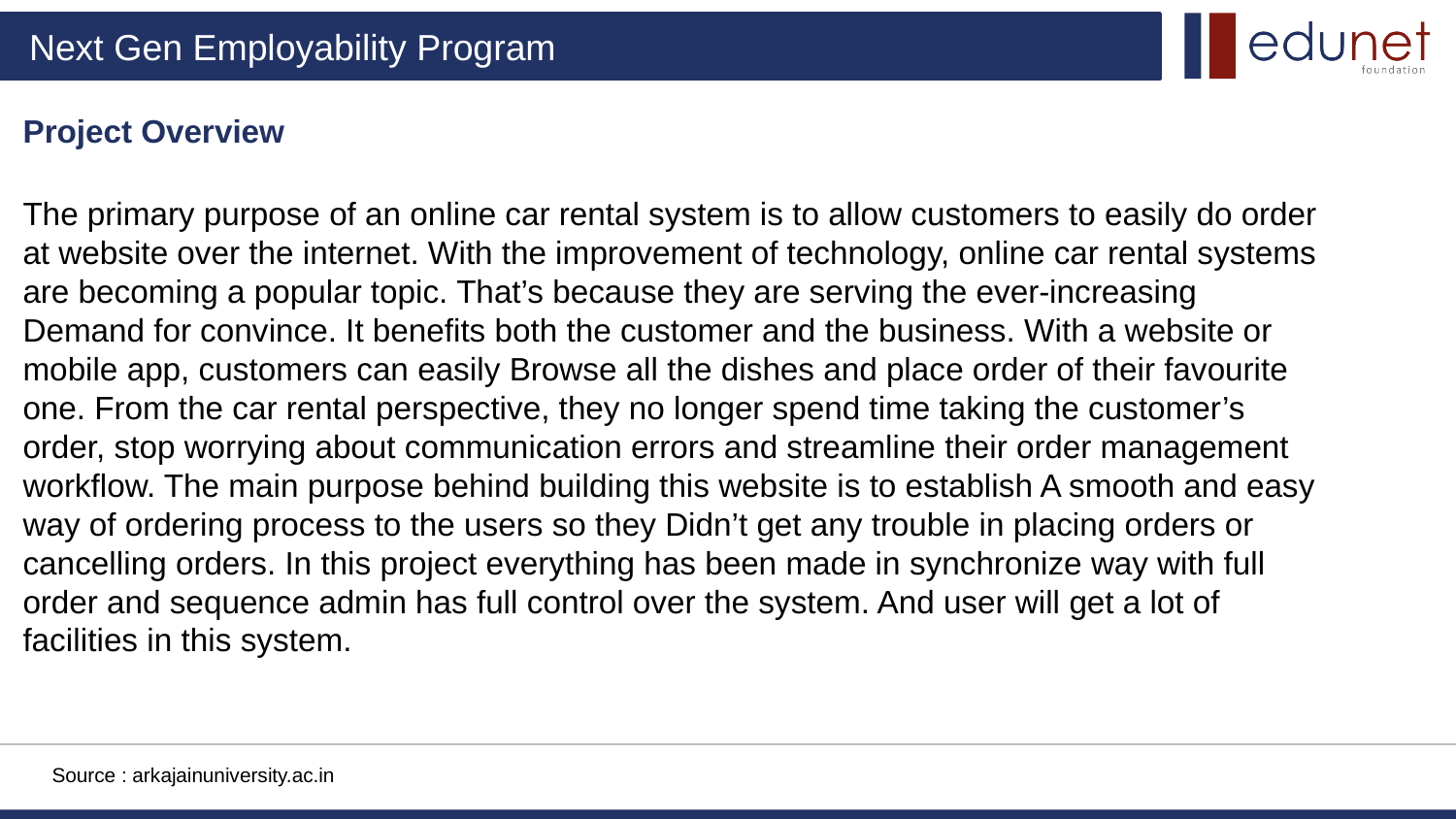

# Project Overview The primary purpose of an online car rental system is to allow customers to easily do order at website over the internet. With the improvement of technology, online car rental systems are becoming a popular topic. That’s because they are serving the ever-increasing Demand for convince. It benefits both the customer and the business. With a website or mobile app, customers can easily Browse all the dishes and place order of their favourite one. From the car rental perspective, they no longer spend time taking the customer’s order, stop worrying about communication errors and streamline their order management workflow. The main purpose behind building this website is to establish A smooth and easy way of ordering process to the users so they Didn’t get any trouble in placing orders or cancelling orders. In this project everything has been made in synchronize way with full order and sequence admin has full control over the system. And user will get a lot of facilities in this system.
Source : arkajainuniversity.ac.in